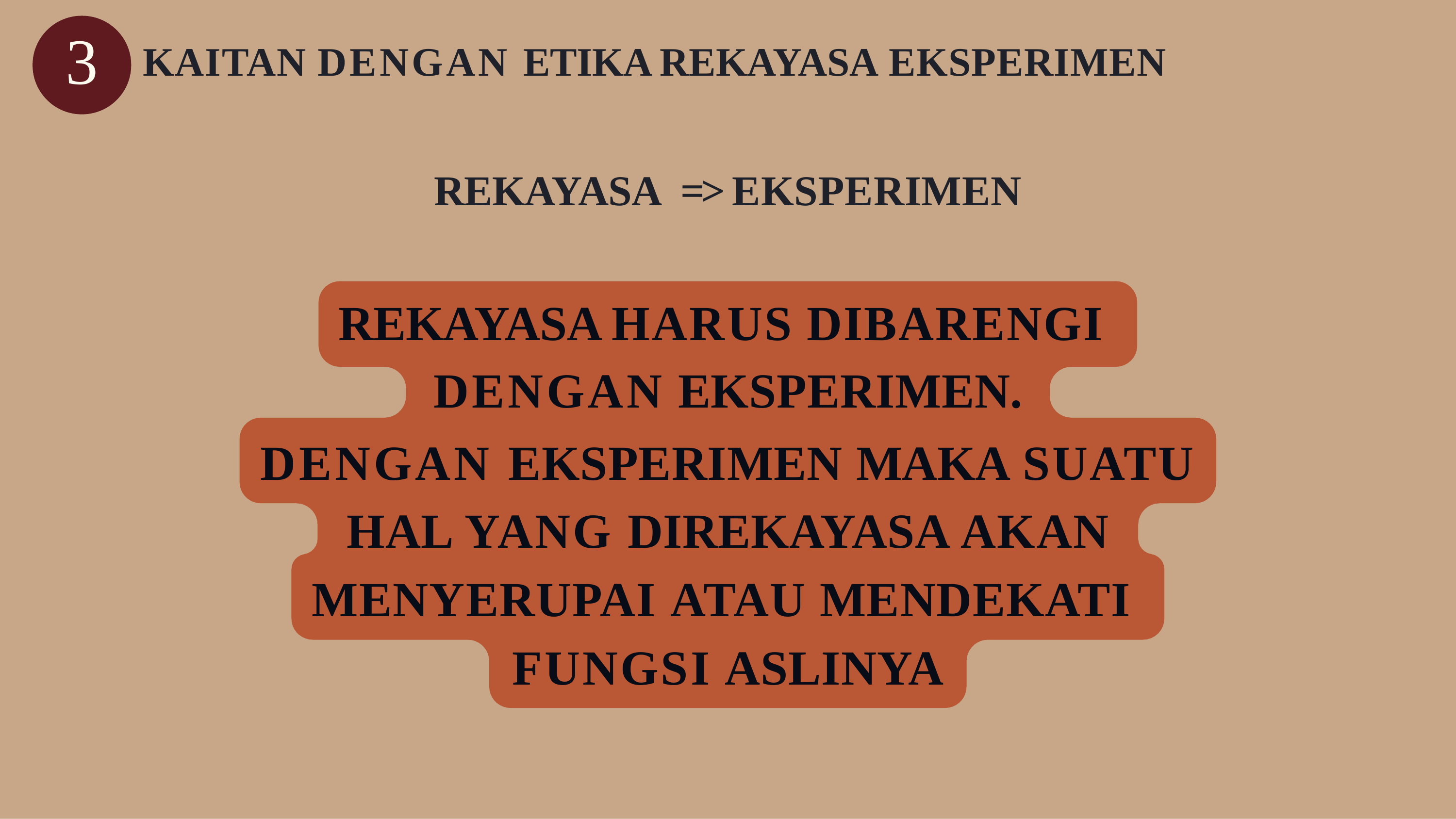

# 3
KAITAN DENGAN ETIKA REKAYASA EKSPERIMEN
REKAYASA	=>	EKSPERIMEN

REKAYASA HARUS DIBARENGI  DENGAN EKSPERIMEN.
DENGAN EKSPERIMEN MAKA SUATU  HAL YANG DIREKAYASA AKAN  MENYERUPAI ATAU MENDEKATI  FUNGSI ASLINYA